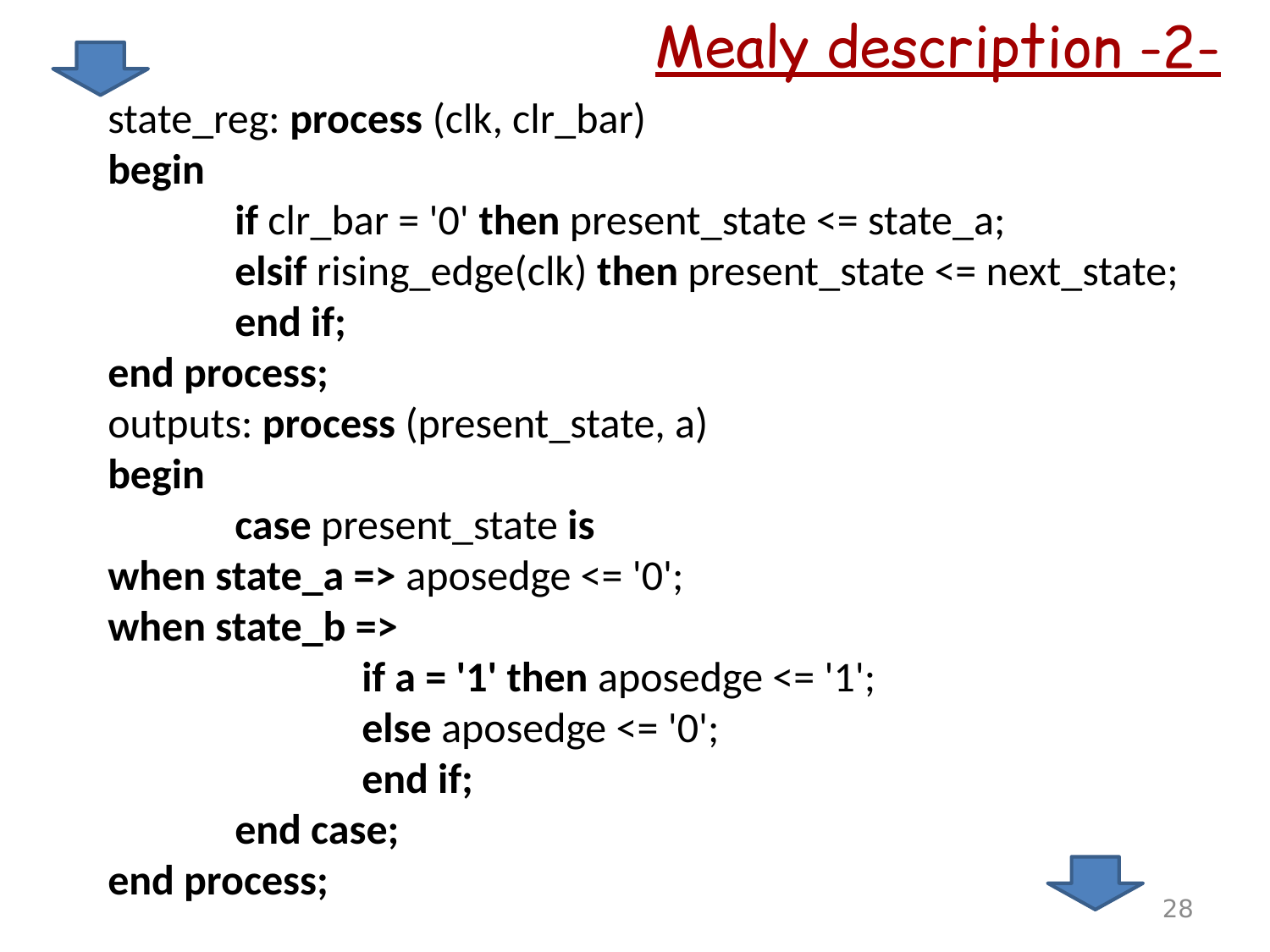

# Mealy description -2-

state_reg: process (clk, clr_bar)
begin
	if clr_bar = '0' then present_state <= state_a;
	elsif rising_edge(clk) then present_state <= next_state;
	end if;
end process;
outputs: process (present_state, a)
begin
	case present_state is
when state_a => aposedge <= '0';
when state_b =>
		if a = '1' then aposedge <= '1';
		else aposedge <= '0';
		end if;
	end case;
end process;

28